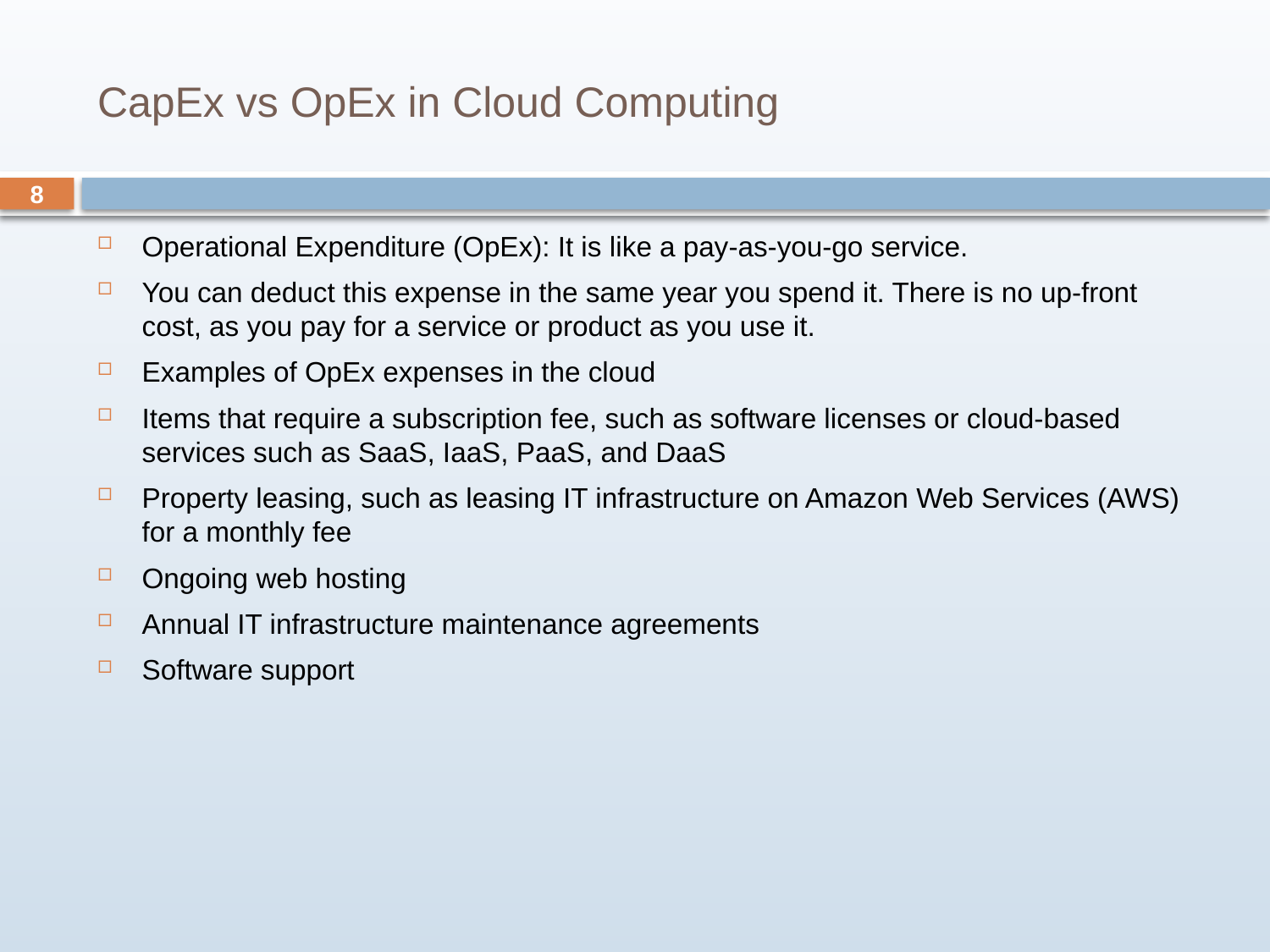

# CapEx vs OpEx in Cloud Computing
8
Operational Expenditure (OpEx): It is like a pay-as-you-go service.
You can deduct this expense in the same year you spend it. There is no up-front cost, as you pay for a service or product as you use it.
Examples of OpEx expenses in the cloud
Items that require a subscription fee, such as software licenses or cloud-based services such as SaaS, IaaS, PaaS, and DaaS
Property leasing, such as leasing IT infrastructure on Amazon Web Services (AWS) for a monthly fee
Ongoing web hosting
Annual IT infrastructure maintenance agreements
Software support